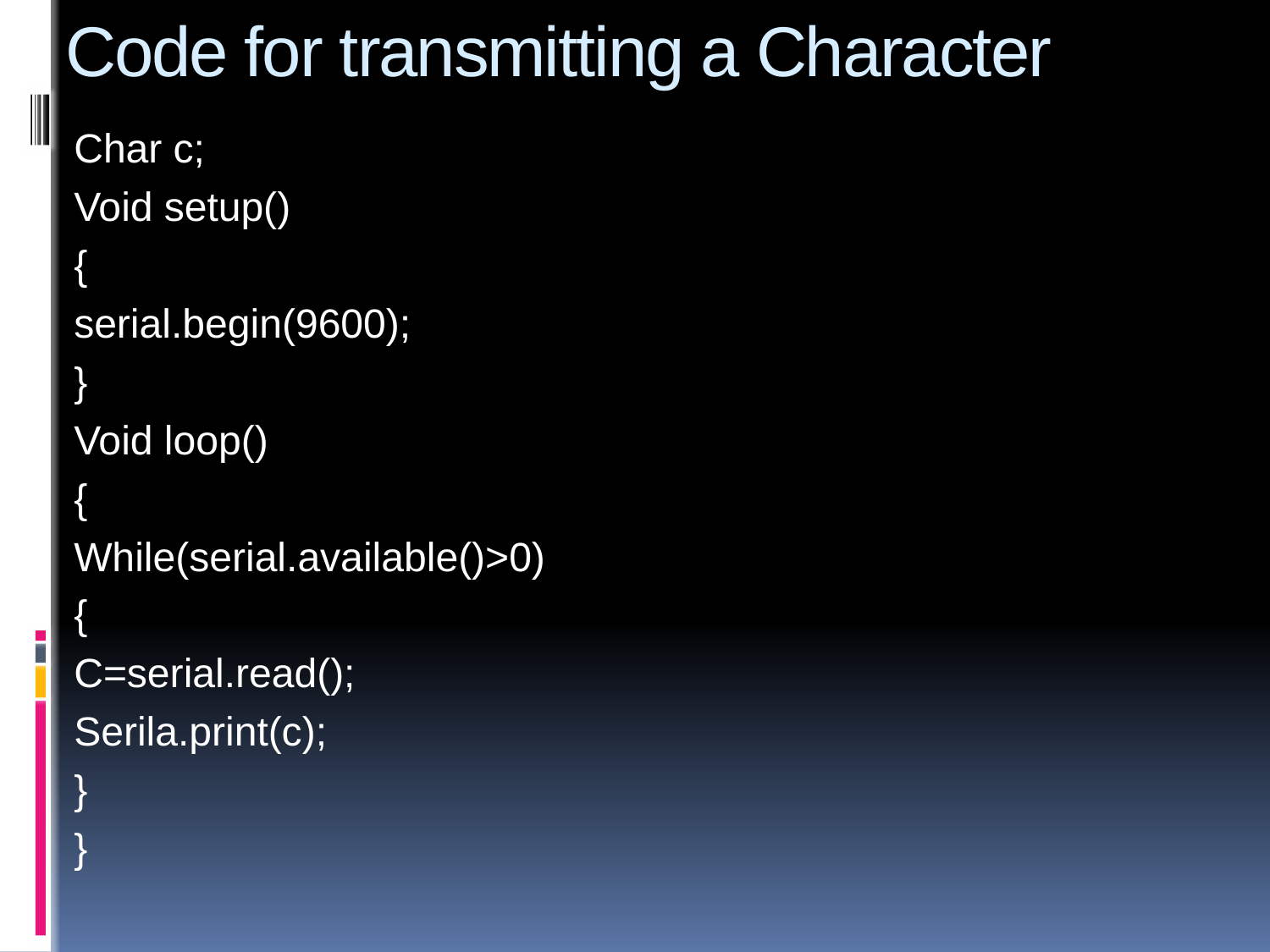

# Code for transmitting a Character
Char c;
Void setup()
{
serial.begin(9600);
}
Void loop()
{
While(serial.available()>0)
{
C=serial.read();
Serila.print(c);
}
}